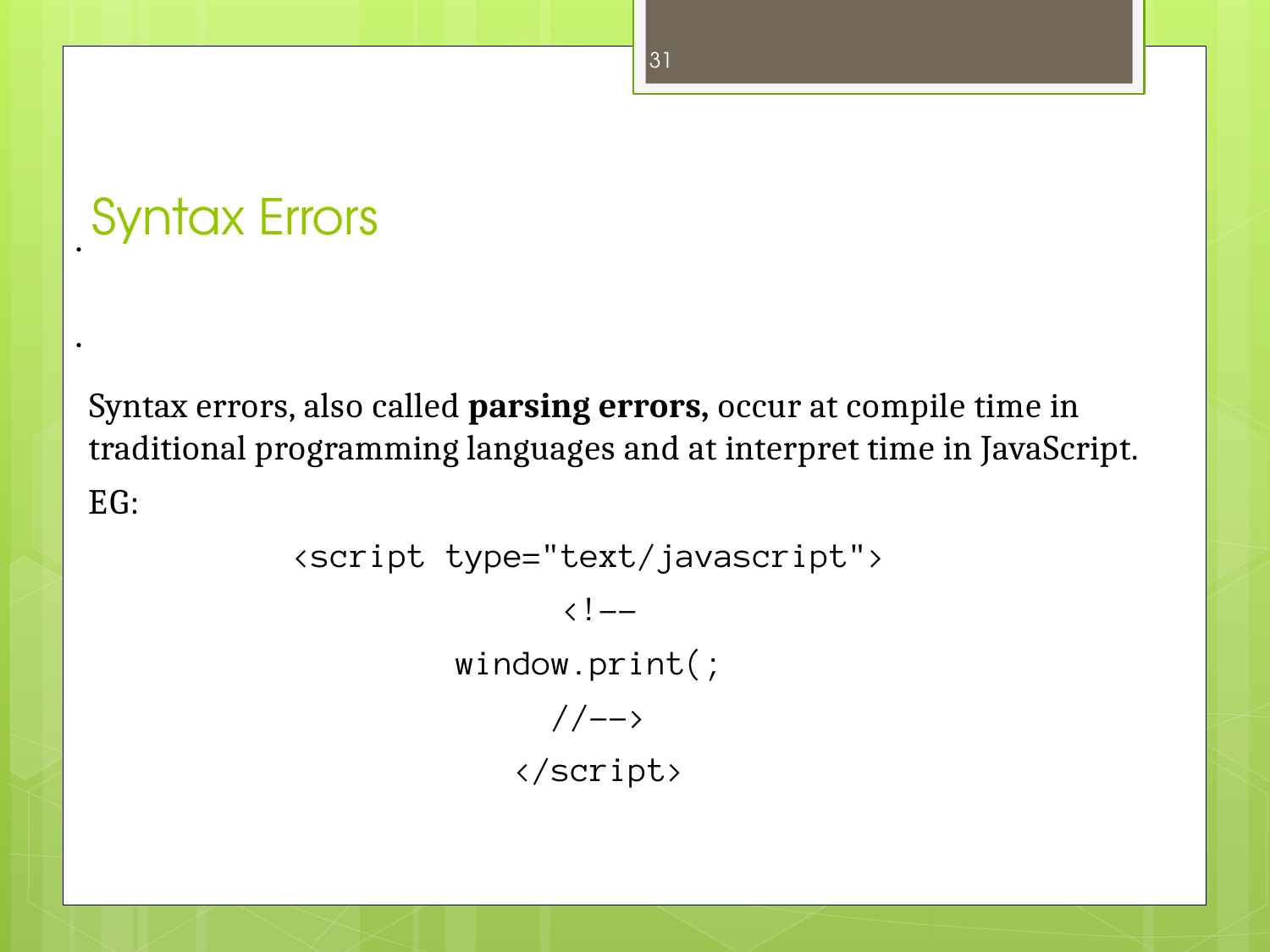

31
# Syntax Errors
•
•
Syntax errors, also called parsing errors, occur at compile time in  traditional programming languages and at interpret time in JavaScript.
EG:
<script type="text/javascript">
<!--
window.print(;
//-->
</script>